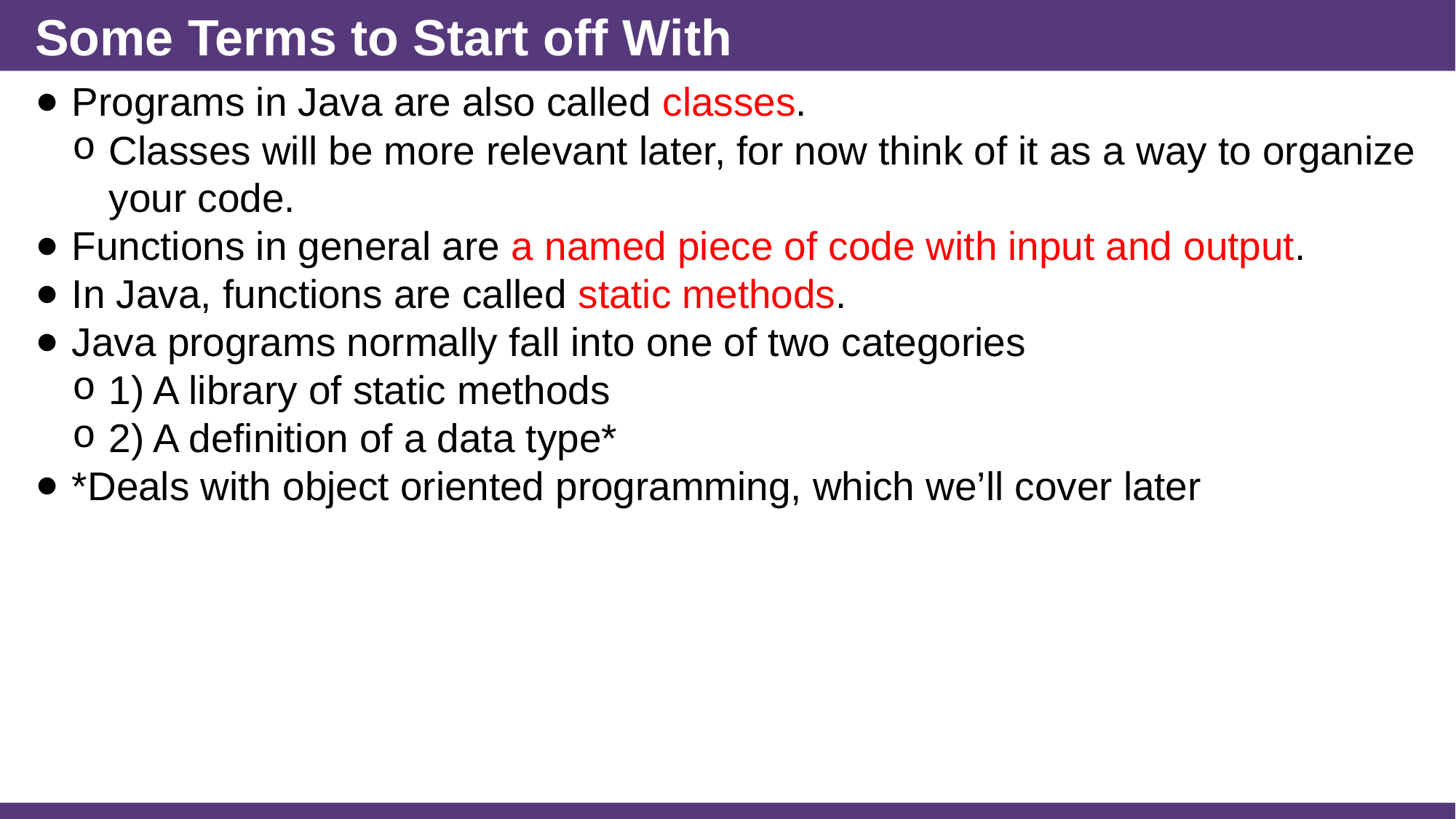

# Some Terms to Start off With
Programs in Java are also called classes.
Classes will be more relevant later, for now think of it as a way to organize your code.
Functions in general are a named piece of code with input and output.
In Java, functions are called static methods.
Java programs normally fall into one of two categories
1) A library of static methods
2) A definition of a data type*
*Deals with object oriented programming, which we’ll cover later